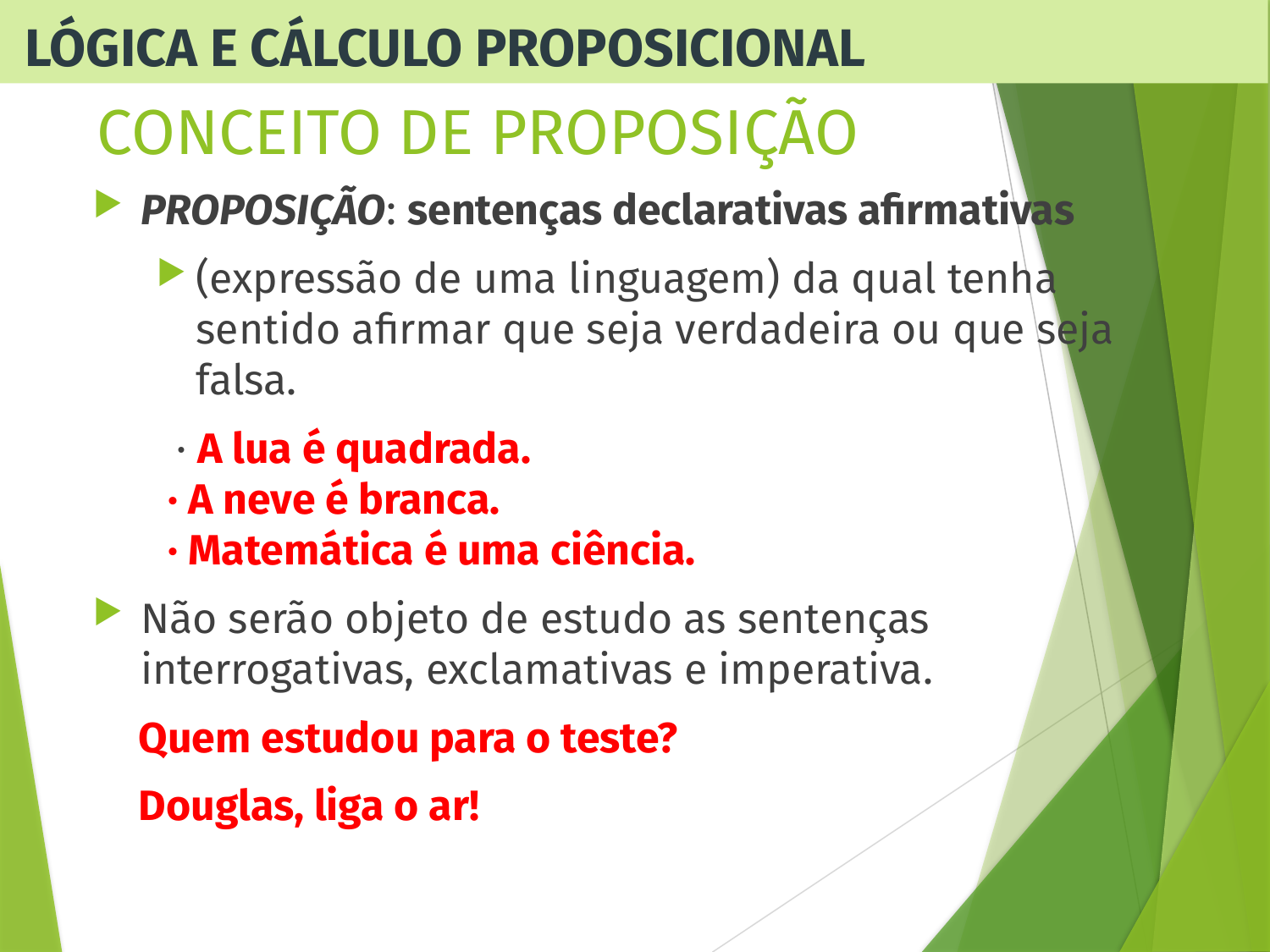

Lógica e Cálculo Proposicional
# CONCEITO DE PROPOSIÇÃO
PROPOSIÇÃO: sentenças declarativas afirmativas
(expressão de uma linguagem) da qual tenha sentido afirmar que seja verdadeira ou que seja falsa.
      · A lua é quadrada.
      · A neve é branca.
      · Matemática é uma ciência.
Não serão objeto de estudo as sentenças interrogativas, exclamativas e imperativa.
   Quem estudou para o teste?
   Douglas, liga o ar!